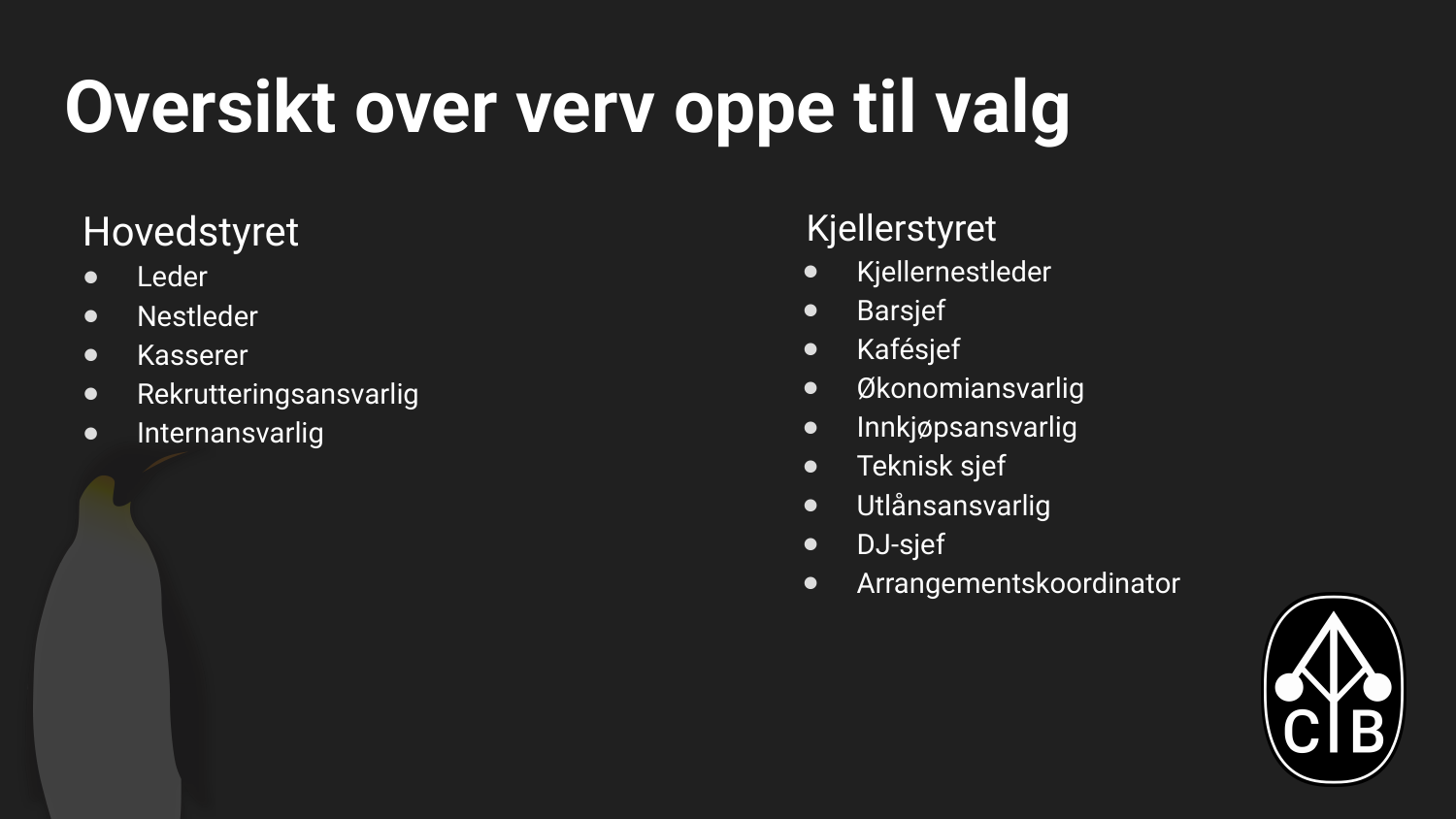

# Oversikt over verv oppe til valg
Hovedstyret
Leder
Nestleder
Kasserer
Rekrutteringsansvarlig
Internansvarlig
Kjellerstyret
Kjellernestleder
Barsjef
Kafésjef
Økonomiansvarlig
Innkjøpsansvarlig
Teknisk sjef
Utlånsansvarlig
DJ-sjef
Arrangementskoordinator